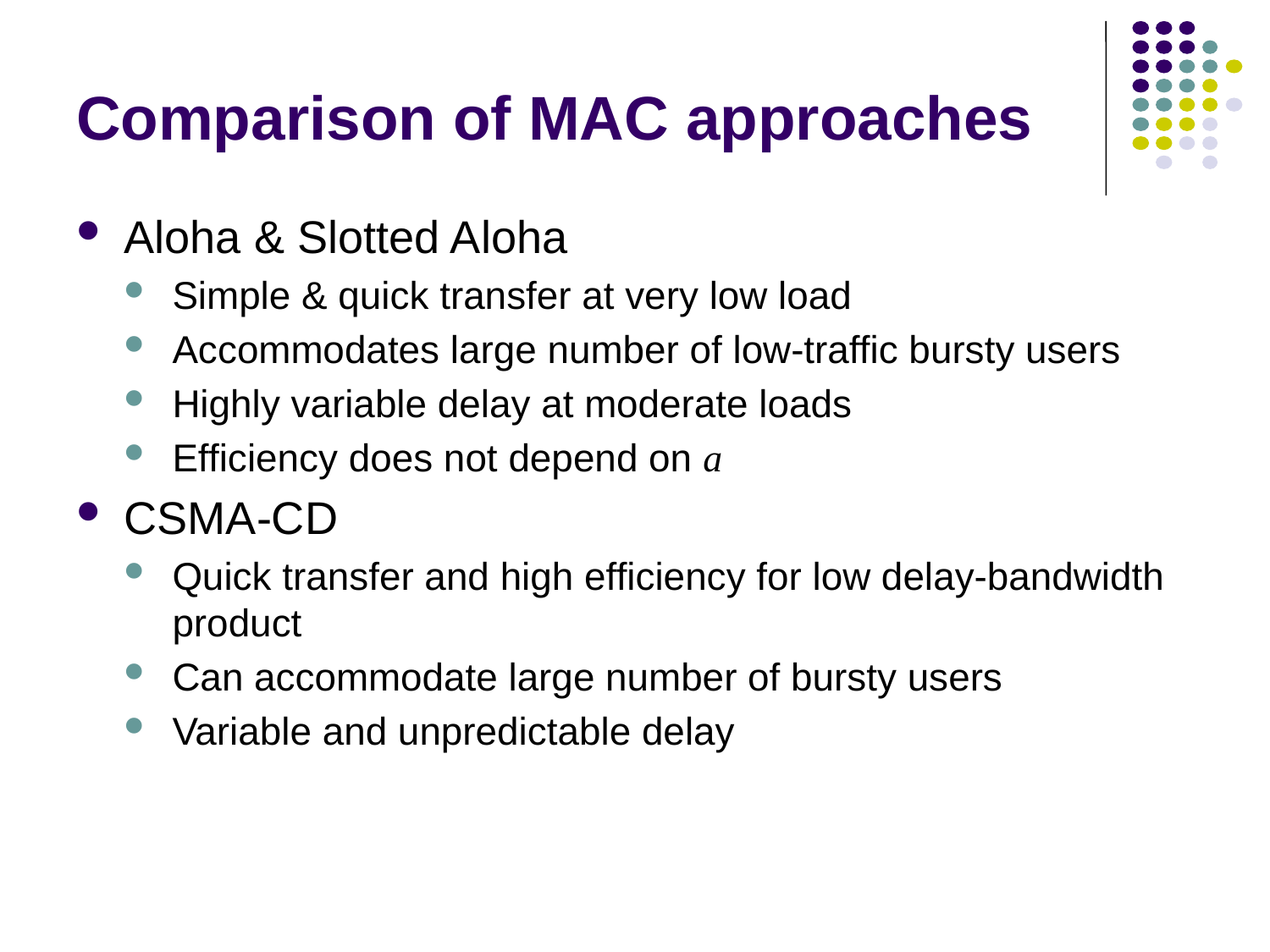

# Comparison of MAC approaches
Aloha & Slotted Aloha
Simple & quick transfer at very low load
Accommodates large number of low-traffic bursty users
Highly variable delay at moderate loads
Efficiency does not depend on a
CSMA-CD
Quick transfer and high efficiency for low delay-bandwidth product
Can accommodate large number of bursty users
Variable and unpredictable delay